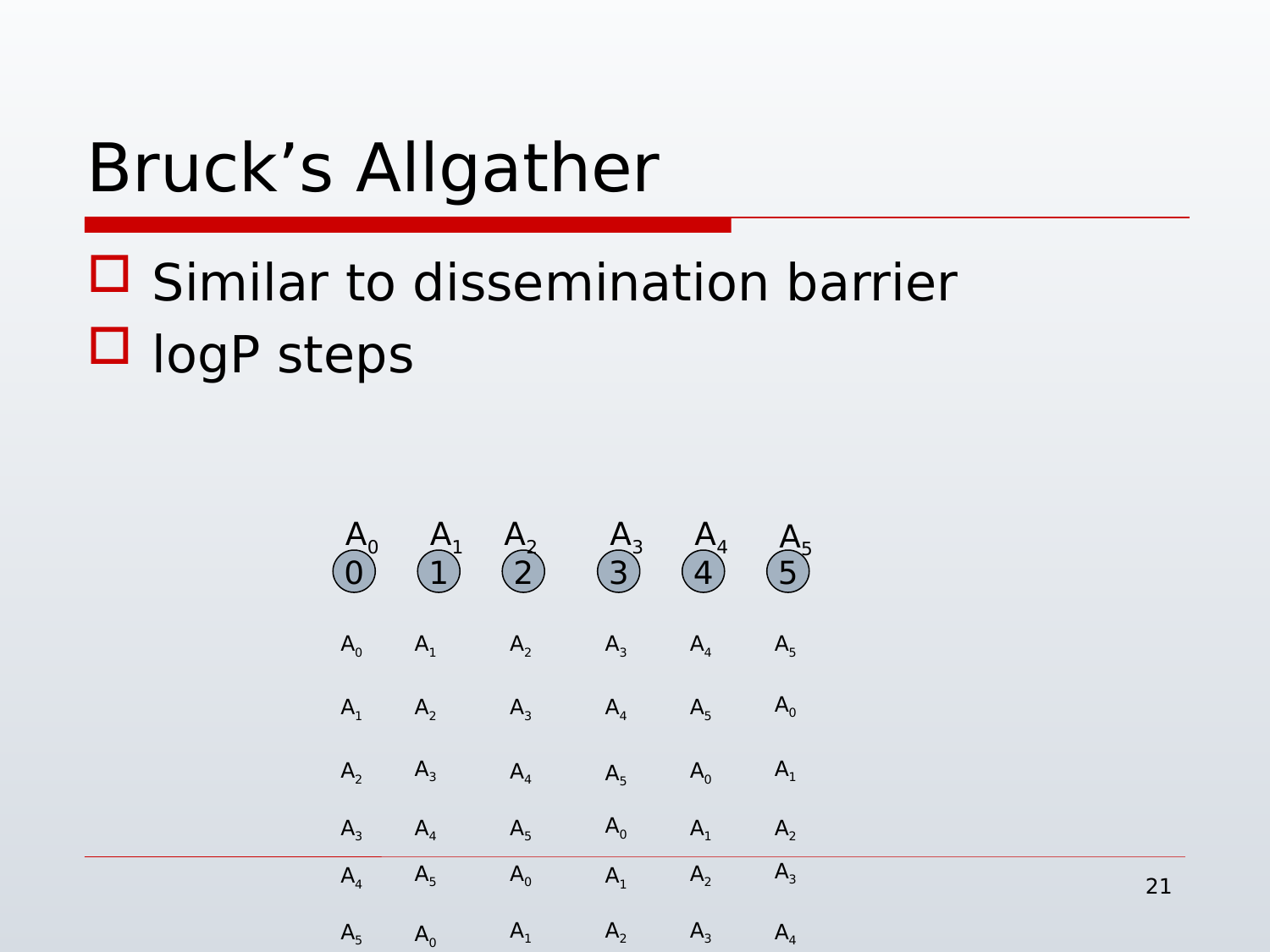

# Bruck’s Allgather
Similar to dissemination barrier
logP steps
A0
A1
A2
A3
A4
A5
0
1
2
3
4
5
A0
A1
A2
A3
A4
A5
A0
A1
A2
A3
A4
A5
A3
A1
A2
A0
A4
A5
A0
A3
A4
A5
A1
A2
A3
A2
A5
A0
A4
A1
21
A1
A2
A3
A5
A4
A0